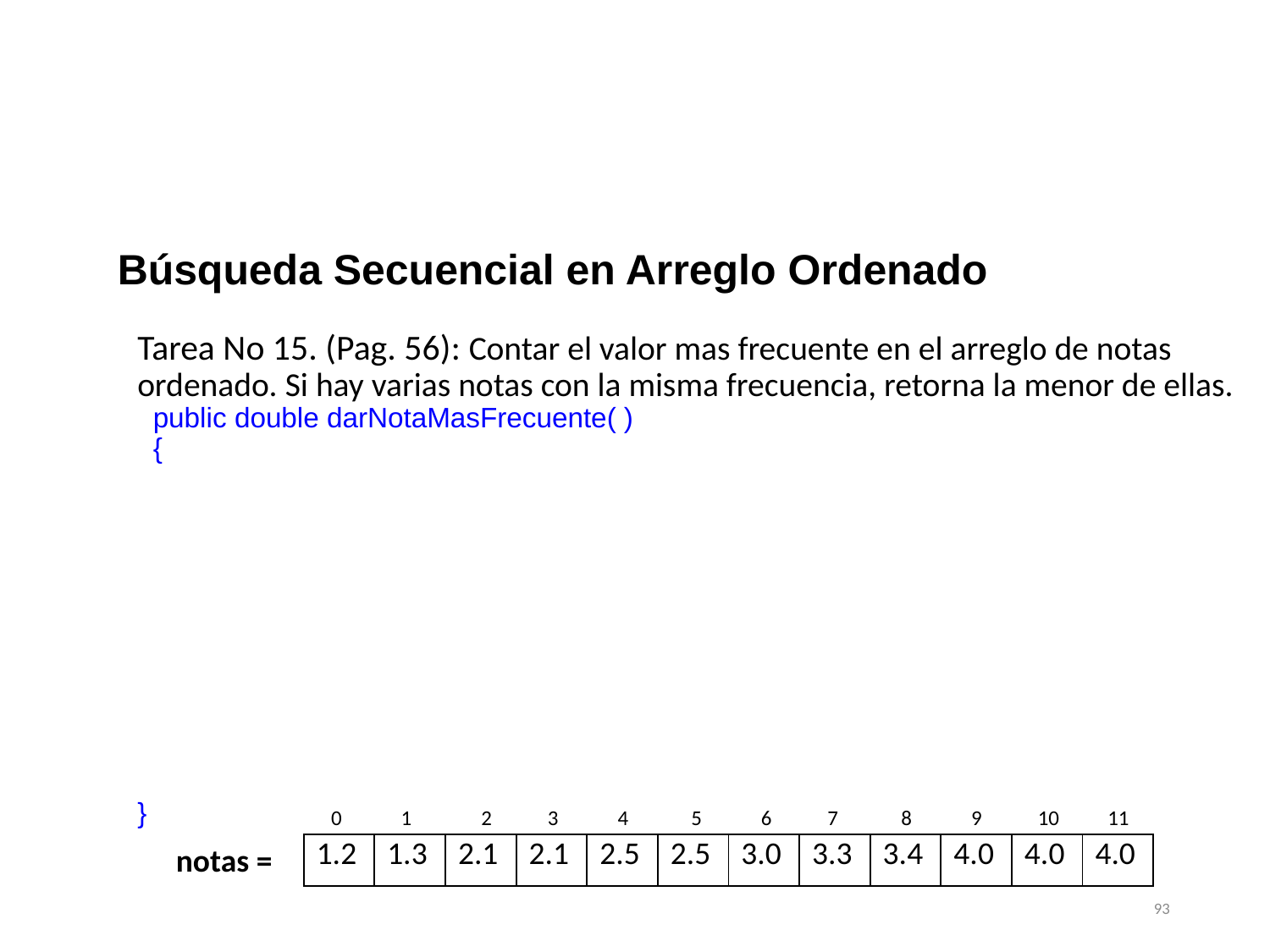

Búsqueda Secuencial en Arreglo Ordenado
Tarea No 15. (Pag. 56): Contar el valor mas frecuente en el arreglo de notas ordenado. Si hay varias notas con la misma frecuencia, retorna la menor de ellas.
  public double darNotaMasFrecuente( )
  {

}
0
1
2
3
4
5
6
7
8
9
10
11
notas =
| 1.2 | 1.3 | 2.1 | 2.1 | 2.5 | 2.5 | 3.0 | 3.3 | 3.4 | 4.0 | 4.0 | 4.0 |
| --- | --- | --- | --- | --- | --- | --- | --- | --- | --- | --- | --- |
93